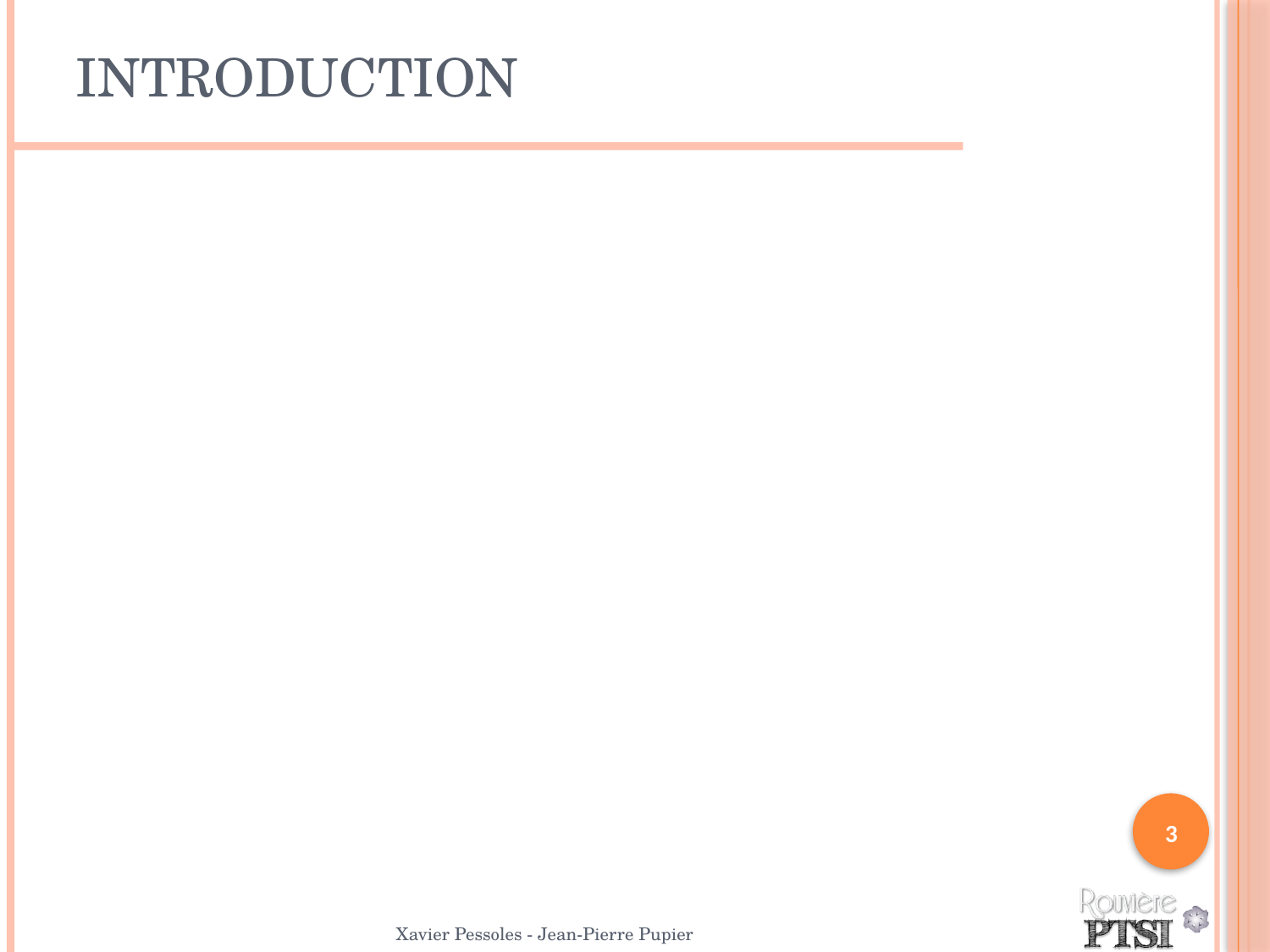

# Introduction

3
Xavier Pessoles - Jean-Pierre Pupier